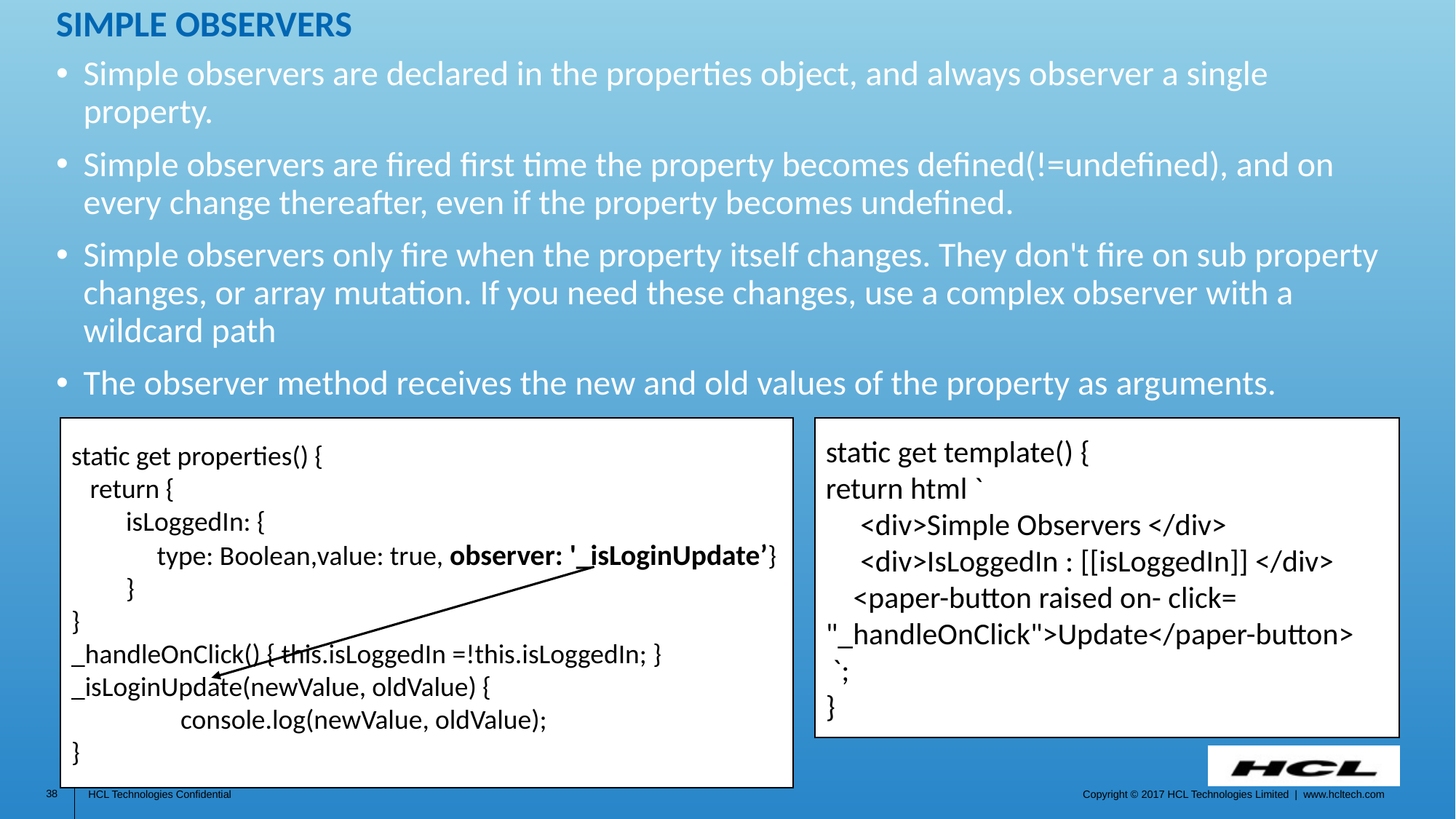

# Simple Observers
Simple observers are declared in the properties object, and always observer a single property.
Simple observers are fired first time the property becomes defined(!=undefined), and on every change thereafter, even if the property becomes undefined.
Simple observers only fire when the property itself changes. They don't fire on sub property changes, or array mutation. If you need these changes, use a complex observer with a wildcard path
The observer method receives the new and old values of the property as arguments.

static get properties() {
   return {
isLoggedIn: {
     type: Boolean,value: true, observer: '_isLoginUpdate’}
}
}
_handleOnClick() { this.isLoggedIn =!this.isLoggedIn; }
_isLoginUpdate(newValue, oldValue) {
	console.log(newValue, oldValue);
}

static get template() {
return html `
     <div>Simple Observers </div>
     <div>IsLoggedIn : [[isLoggedIn]] </div>
    <paper-button raised on- click= "_handleOnClick">Update</paper-button>
 `;
}